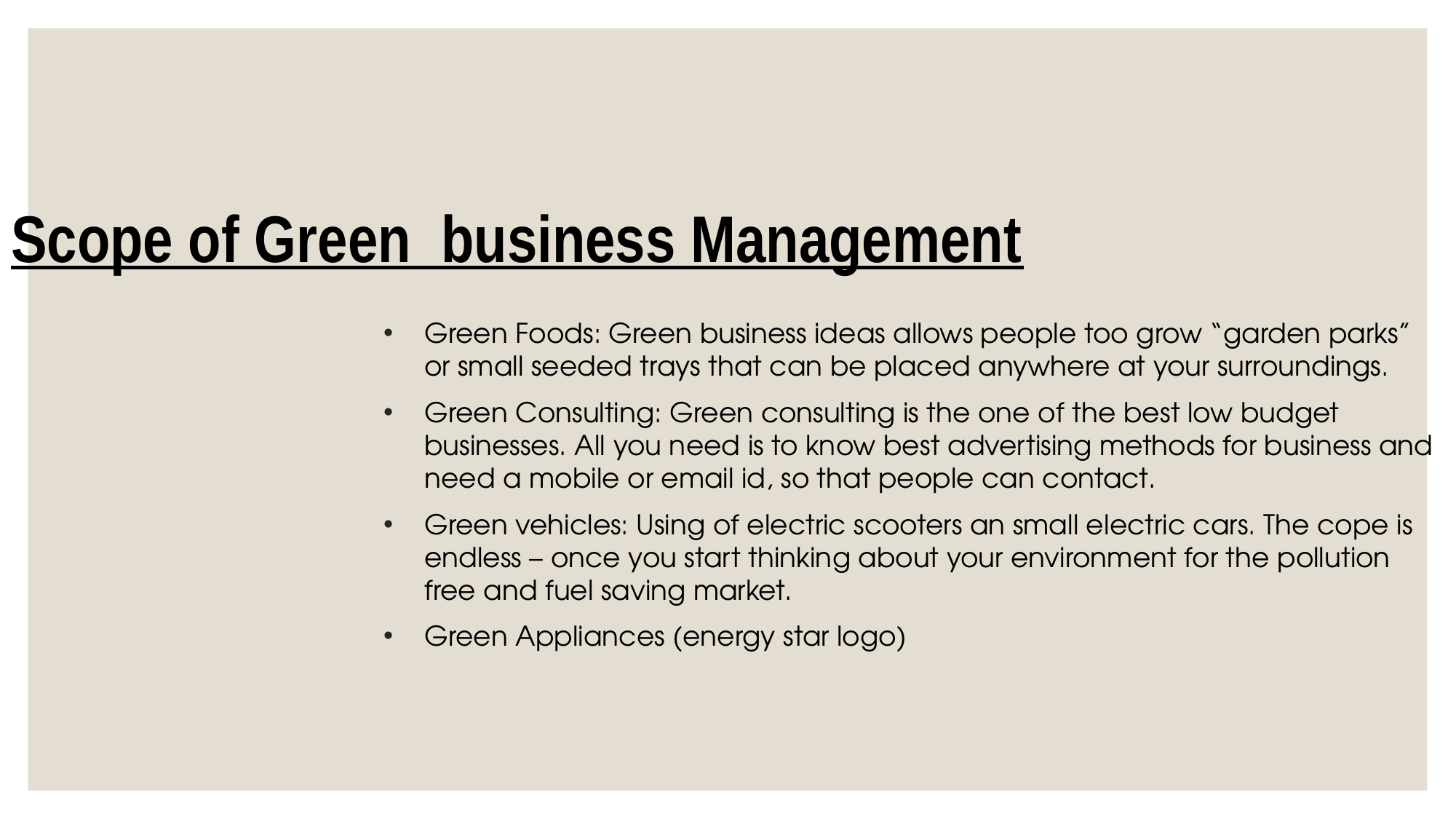

Scope of Green  business Management
Green Foods: Green business ideas allows people too grow “garden parks” or small seeded trays that can be placed anywhere at your surroundings.
Green Consulting: Green consulting is the one of the best low budget businesses. All you need is to know best advertising methods for business and need a mobile or email id, so that people can contact.
Green vehicles: Using of electric scooters an small electric cars. The cope is endless – once you start thinking about your environment for the pollution free and fuel saving market.
Green Appliances (energy star logo)